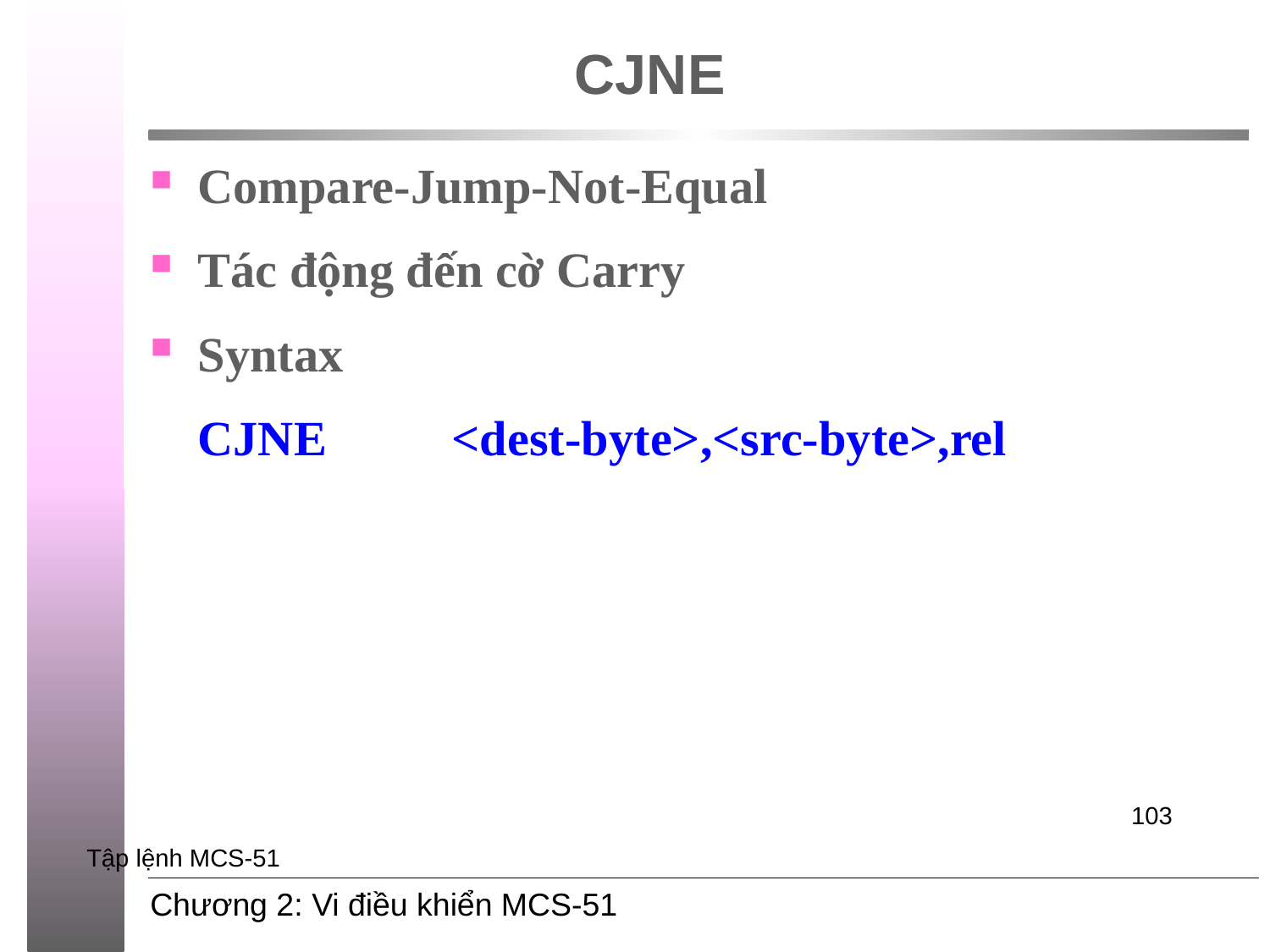

# CJNE
Compare-Jump-Not-Equal
Tác động đến cờ Carry
Syntax
	CJNE	<dest-byte>,<src-byte>,rel
103
Tập lệnh MCS-51